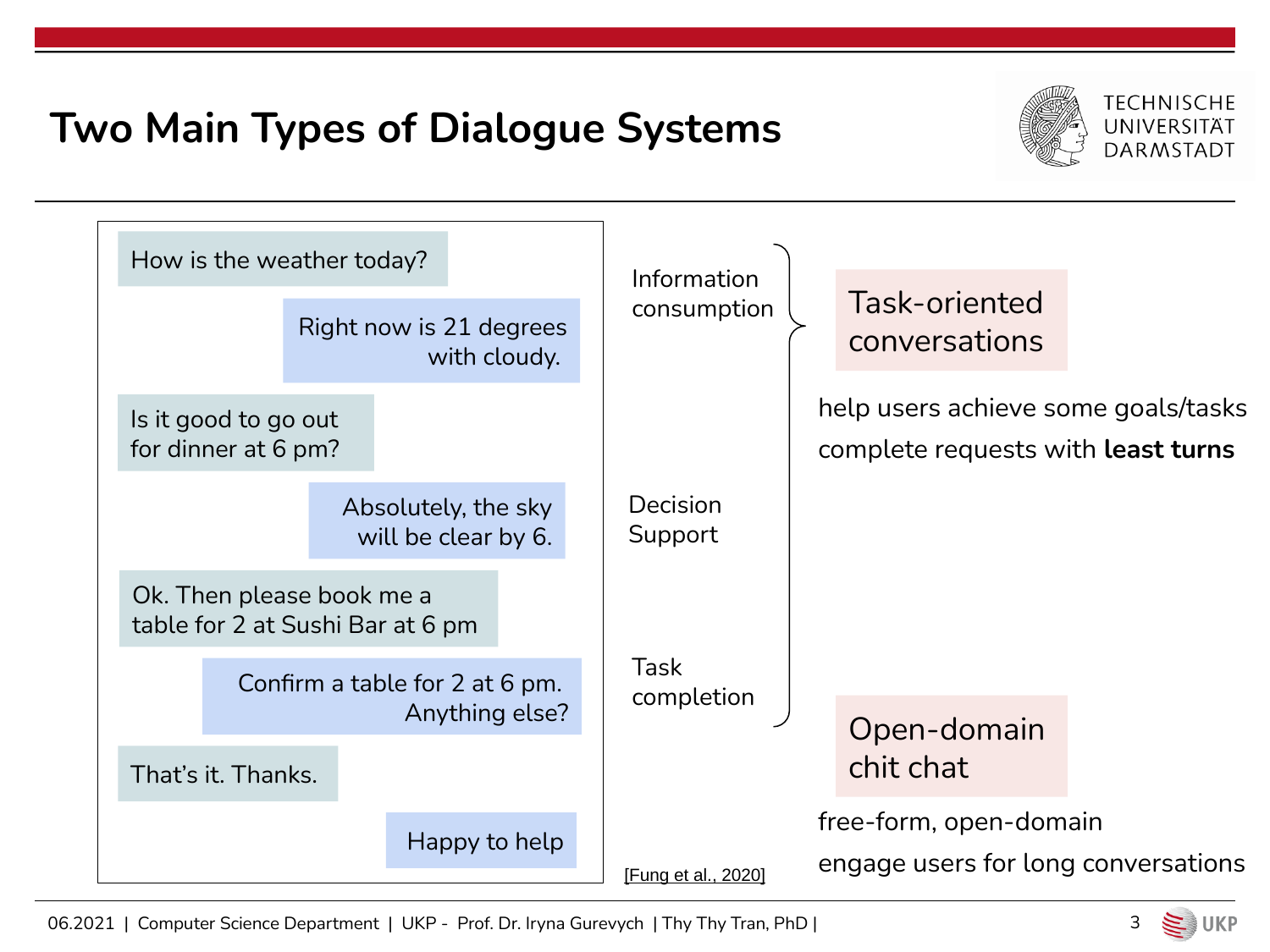

# Two Main Types of Dialogue Systems

How is the weather today?
Right now is 21 degrees with cloudy.
Is it good to go out for dinner at 6 pm?
Absolutely, the sky will be clear by 6.
Ok. Then please book me a table for 2 at Sushi Bar at 6 pm
Confirm a table for 2 at 6 pm.
Anything else?
That’s it. Thanks.
Happy to help

Information consumption
Task-oriented conversations
help users achieve some goals/tasks
complete requests with least turns
Decision Support
Task completion
Open-domain chit chat
free-form, open-domain
engage users for long conversations
[Fung et al., 2020]